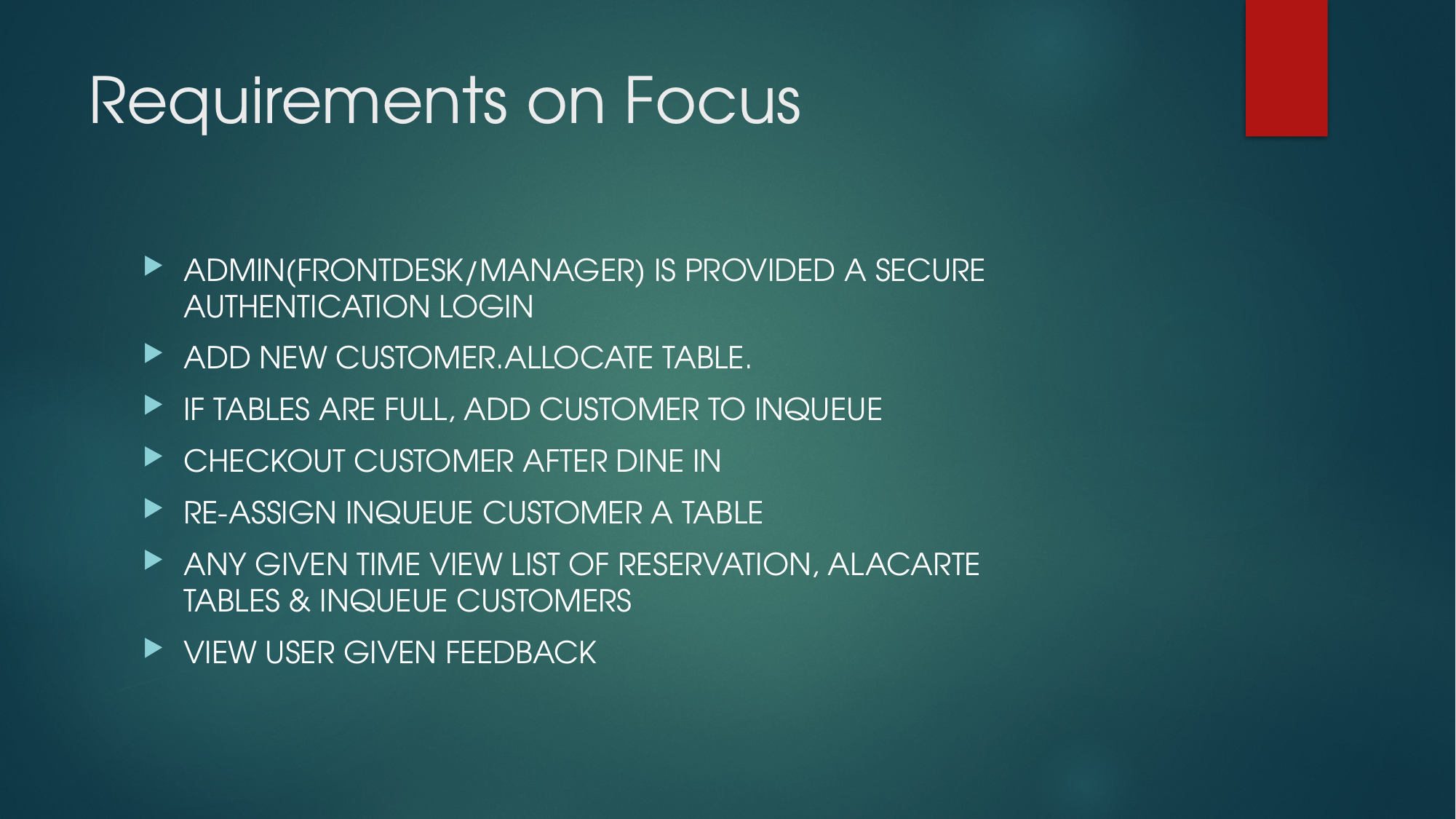

# Requirements on Focus
ADMIN(FRONTDESK/MANAGER) IS PROVIDED A SECURE AUTHENTICATION LOGIN
ADD NEW CUSTOMER.ALLOCATE TABLE.
IF TABLES ARE FULL, ADD CUSTOMER TO INQUEUE
CHECKOUT CUSTOMER AFTER DINE IN
RE-ASSIGN INQUEUE CUSTOMER A TABLE
ANY GIVEN TIME VIEW LIST OF RESERVATION, ALACARTE TABLES & INQUEUE CUSTOMERS
VIEW USER GIVEN FEEDBACK